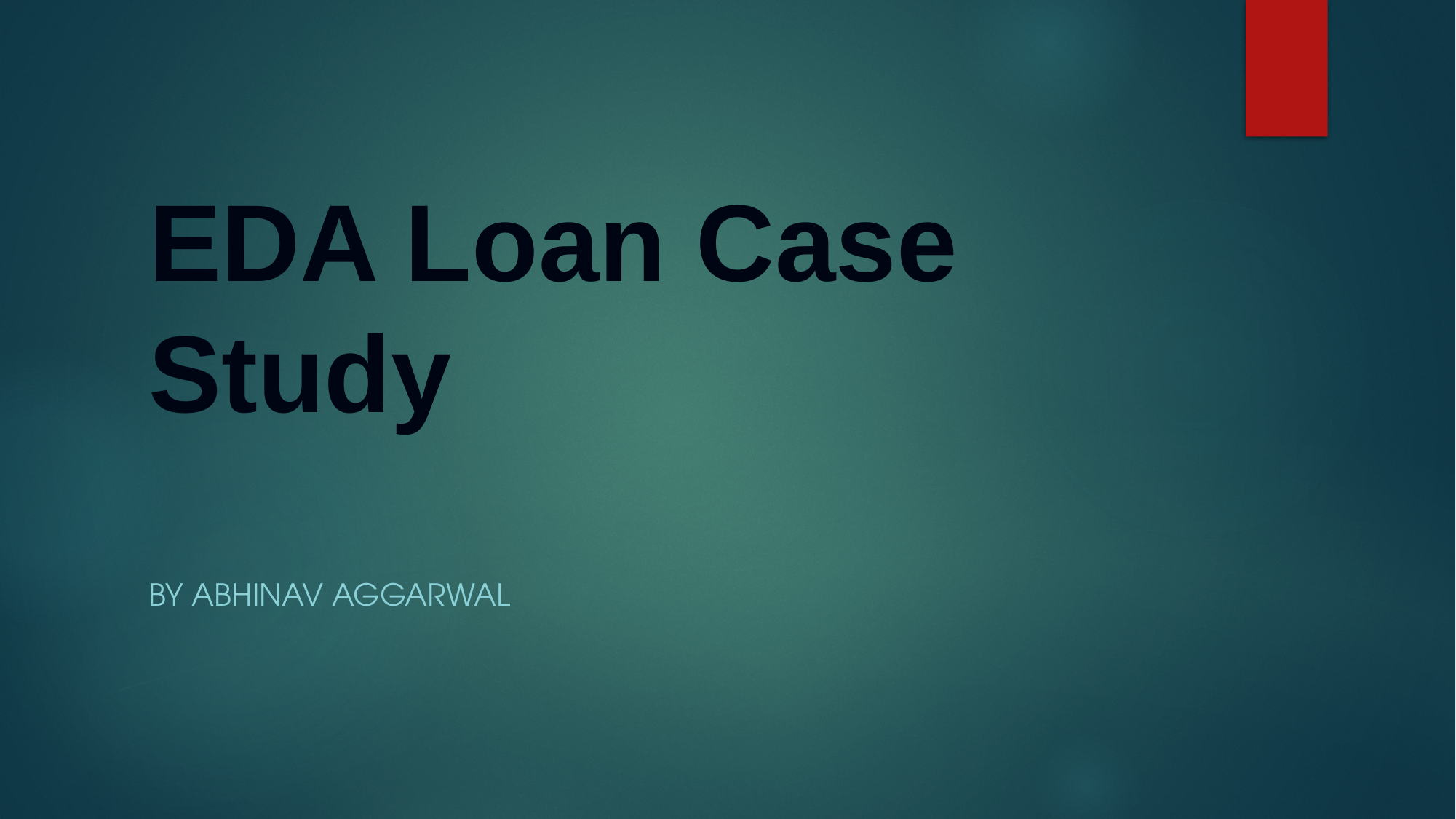

# EDA Loan Case Study
By Abhinav aggarwal